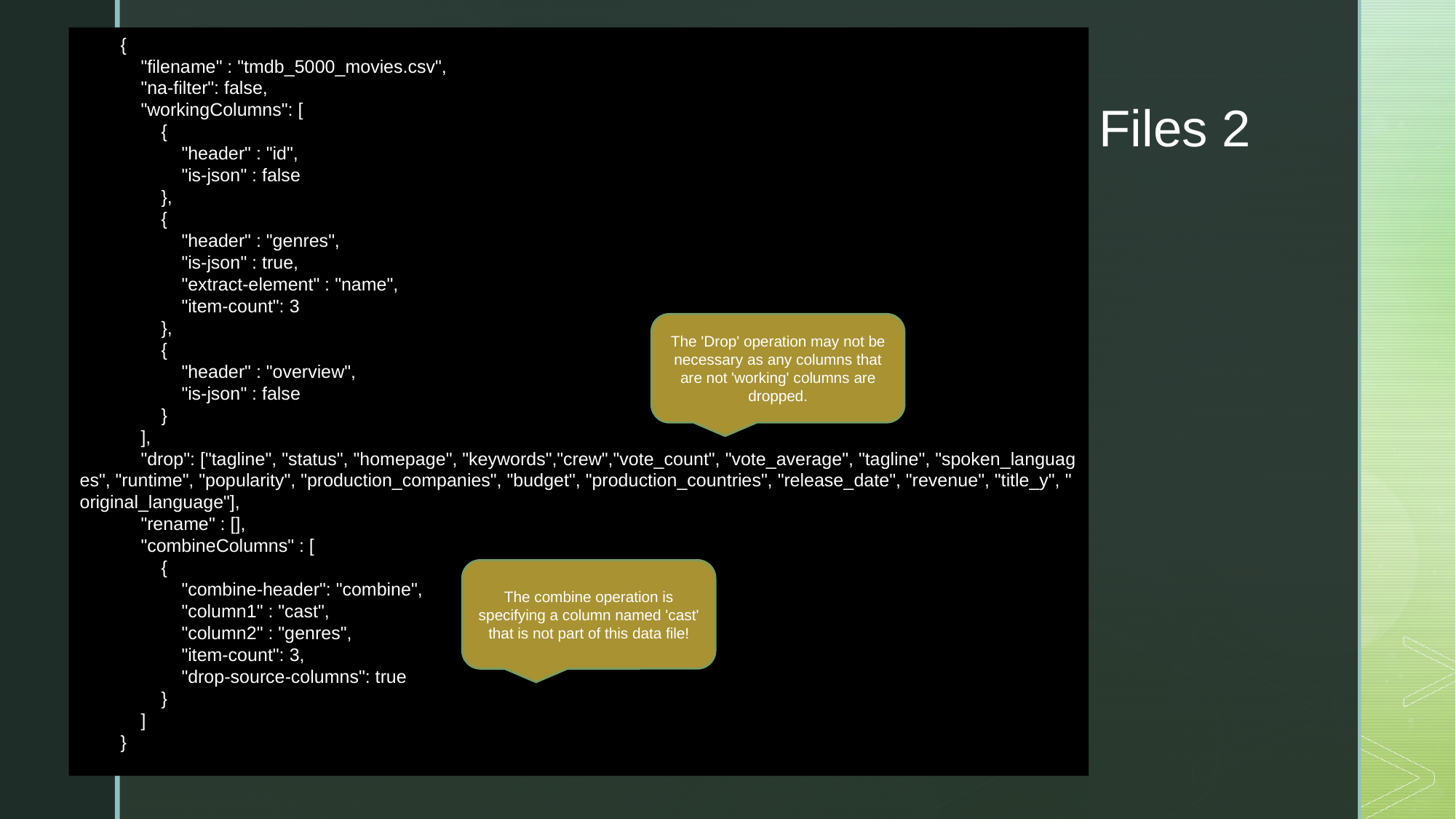

{
            "filename" : "tmdb_5000_movies.csv",
            "na-filter": false,
            "workingColumns": [
                {
                    "header" : "id",
                    "is-json" : false
                },
                {
                    "header" : "genres",
                    "is-json" : true,
                    "extract-element" : "name",
                    "item-count": 3
                },
                {
                    "header" : "overview",
                    "is-json" : false
                }
            ],
            "drop": ["tagline", "status", "homepage", "keywords","crew","vote_count", "vote_average", "tagline", "spoken_languages", "runtime", "popularity", "production_companies", "budget", "production_countries", "release_date", "revenue", "title_y", "original_language"],
            "rename" : [],
            "combineColumns" : [
                {
                    "combine-header": "combine",
                    "column1" : "cast",
                    "column2" : "genres",
                    "item-count": 3,
                    "drop-source-columns": true
                }
            ]
        }

# Files 2
The 'Drop' operation may not be necessary as any columns that are not 'working' columns are dropped.
The combine operation is specifying a column named 'cast' that is not part of this data file!